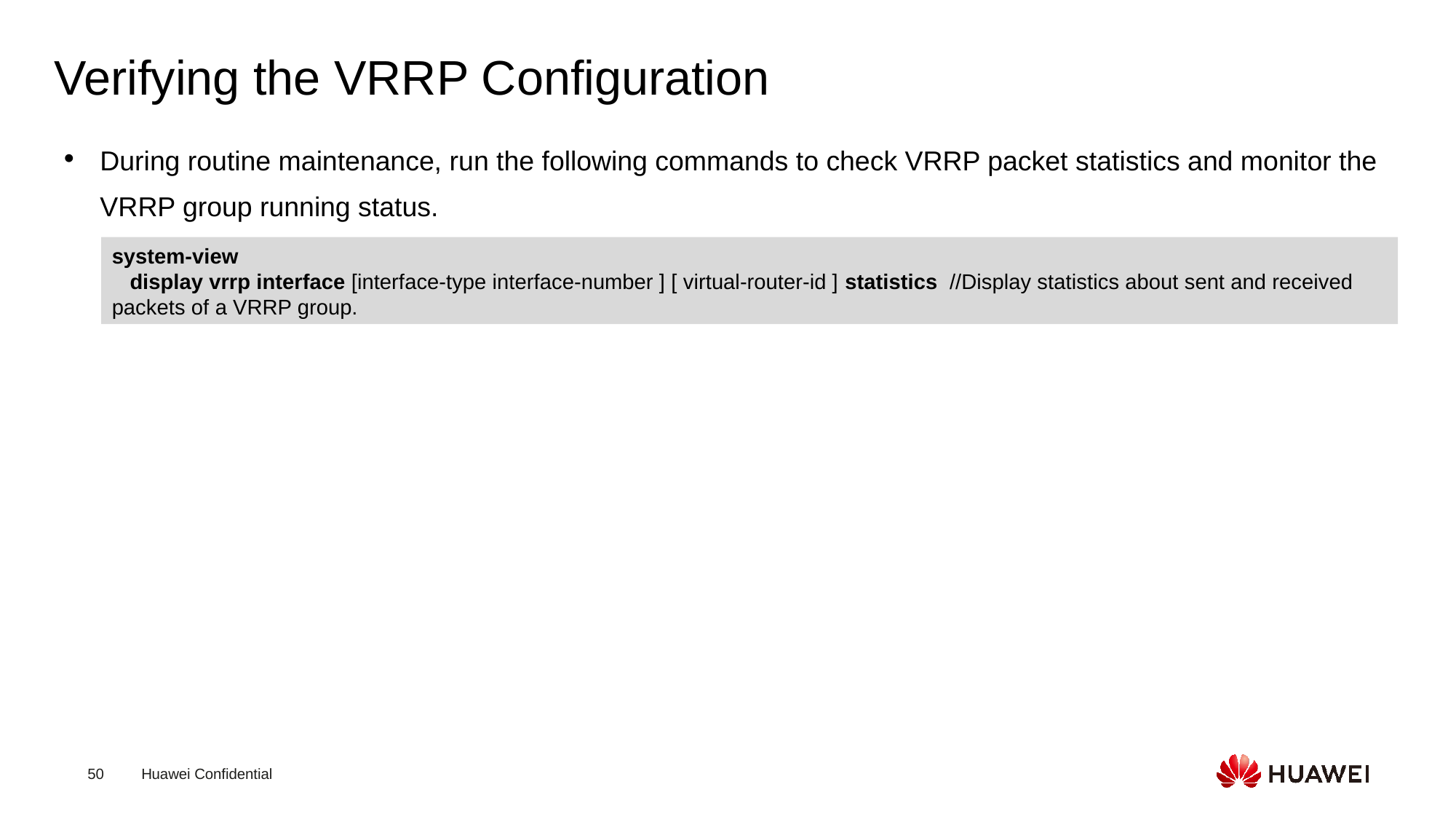

# Verifying the VRRP Configuration
During routine maintenance, run the following commands to check VRRP packet statistics and monitor the VRRP group running status.
system-view
   display vrrp interface [interface-type interface-number ] [ virtual-router-id ] statistics  //Display statistics about sent and received packets of a VRRP group.